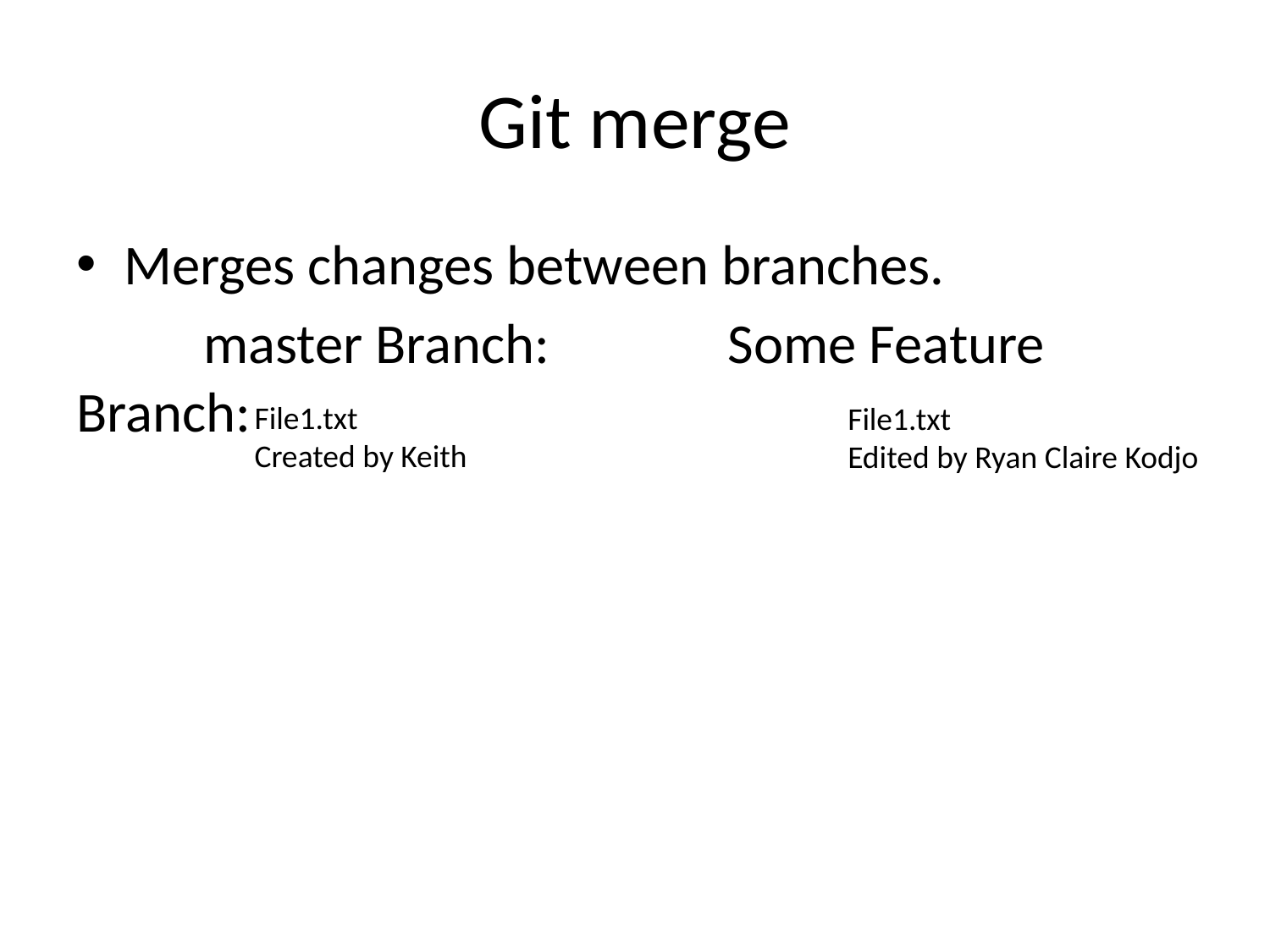

# Git merge
Merges changes between branches.
 	master Branch:              Some Feature Branch:
File1.txt
Created by Keith
File1.txt
Edited by Ryan Claire Kodjo